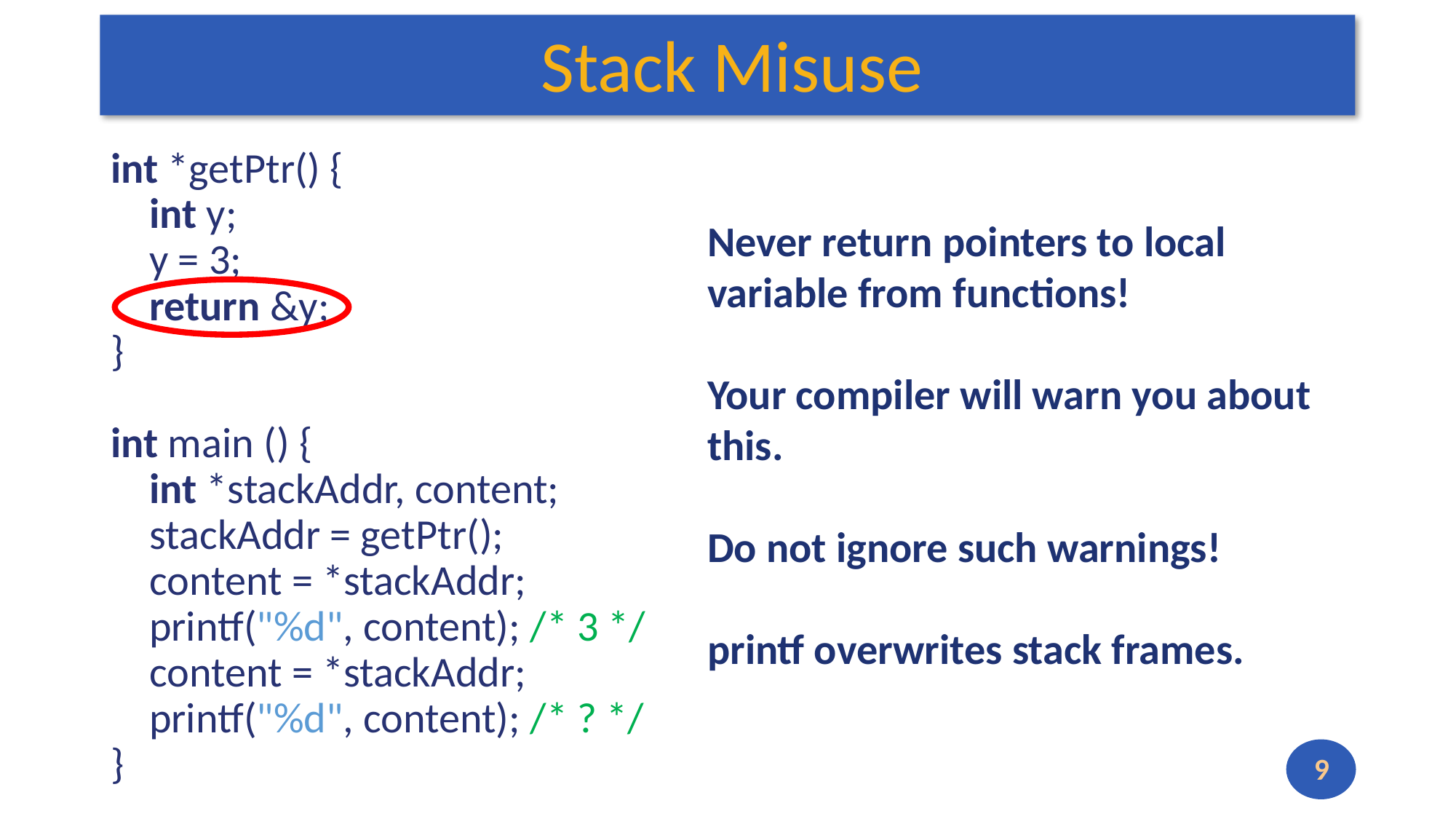

# Stack Misuse
int *getPtr() {
    int y;
    y = 3;
    return &y;
}

int main () {
    int *stackAddr, content;
    stackAddr = getPtr();
    content = *stackAddr;
    printf("%d", content); /* 3 */
    content = *stackAddr;
    printf("%d", content); /* ? */
}
Never return pointers to local variable from functions!

Your compiler will warn you about this.

Do not ignore such warnings!

printf overwrites stack frames.

9